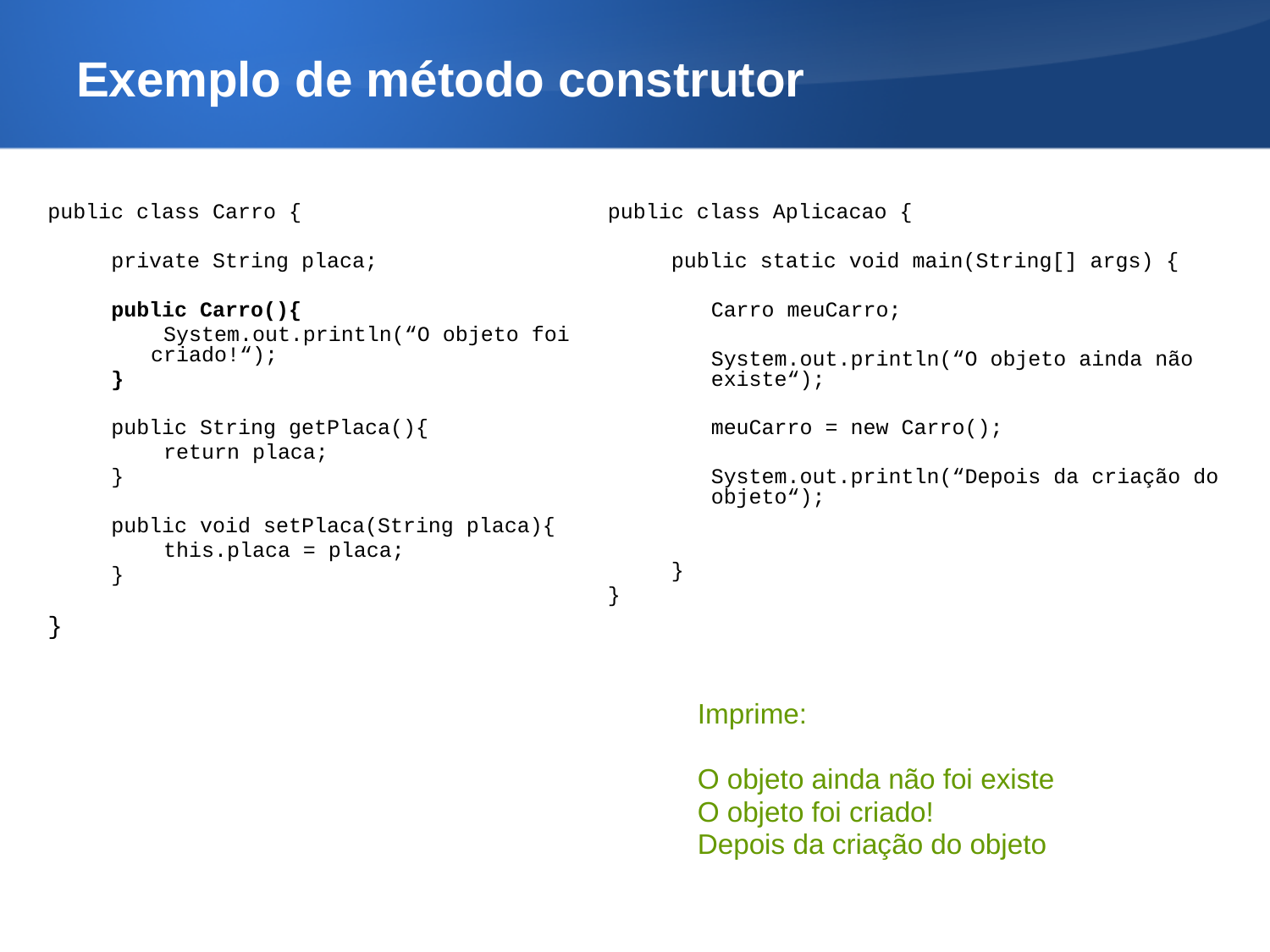

# Exemplo de método construtor
public class Carro {

private String placa;

public Carro(){
	 System.out.println(“O objeto foi criado!“);
}

public String getPlaca(){
	 return placa;
}

public void setPlaca(String placa){
	 this.placa = placa;
}

}
public class Aplicacao {

public static void main(String[] args) {

	Carro meuCarro;

	System.out.println(“O objeto ainda não existe“);

	meuCarro = new Carro();

	System.out.println(“Depois da criação do objeto“);

}
}

Imprime:

O objeto ainda não foi existe
O objeto foi criado!
Depois da criação do objeto